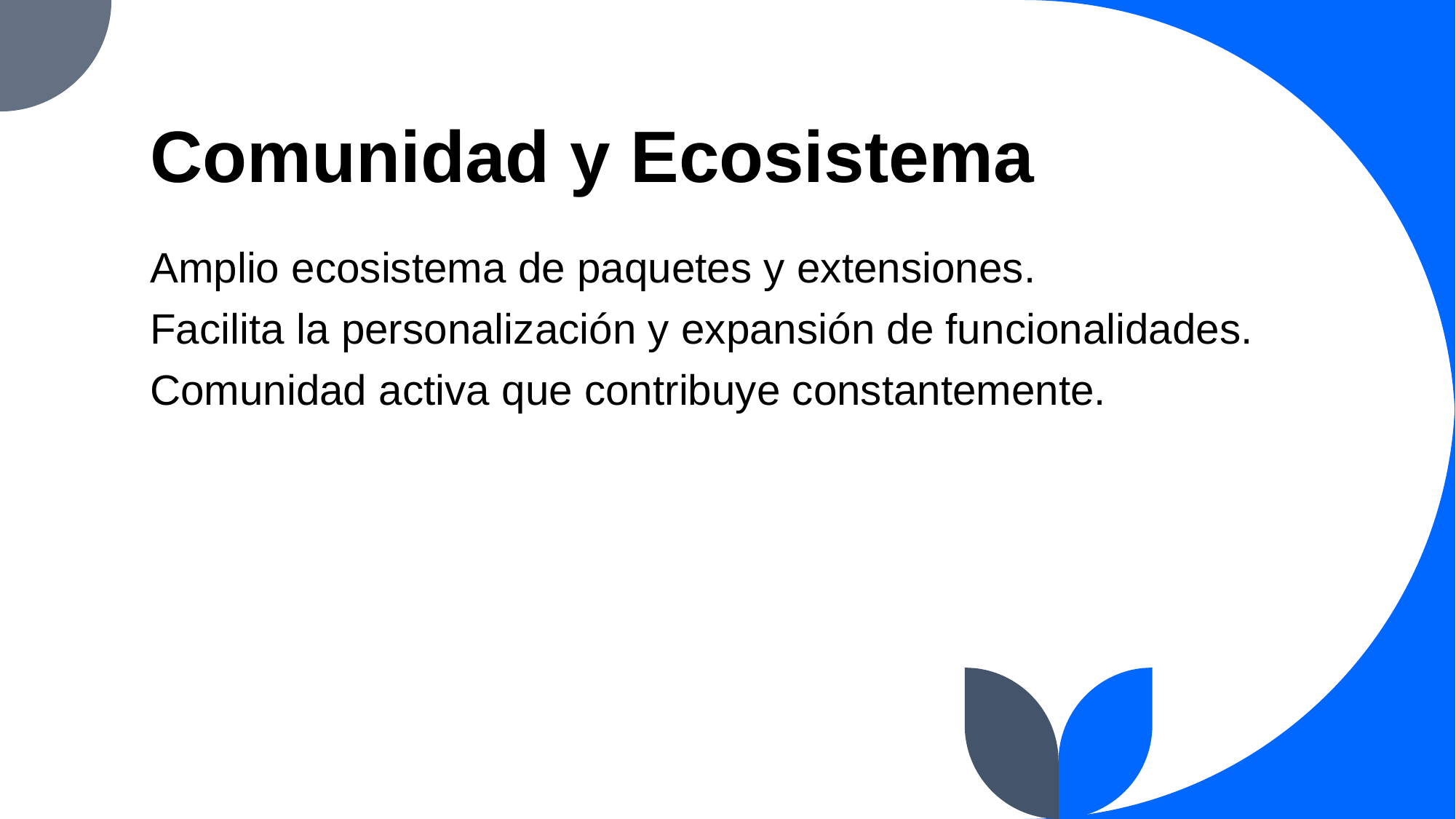

# Comunidad y Ecosistema
Amplio ecosistema de paquetes y extensiones.
Facilita la personalización y expansión de funcionalidades.
Comunidad activa que contribuye constantemente.